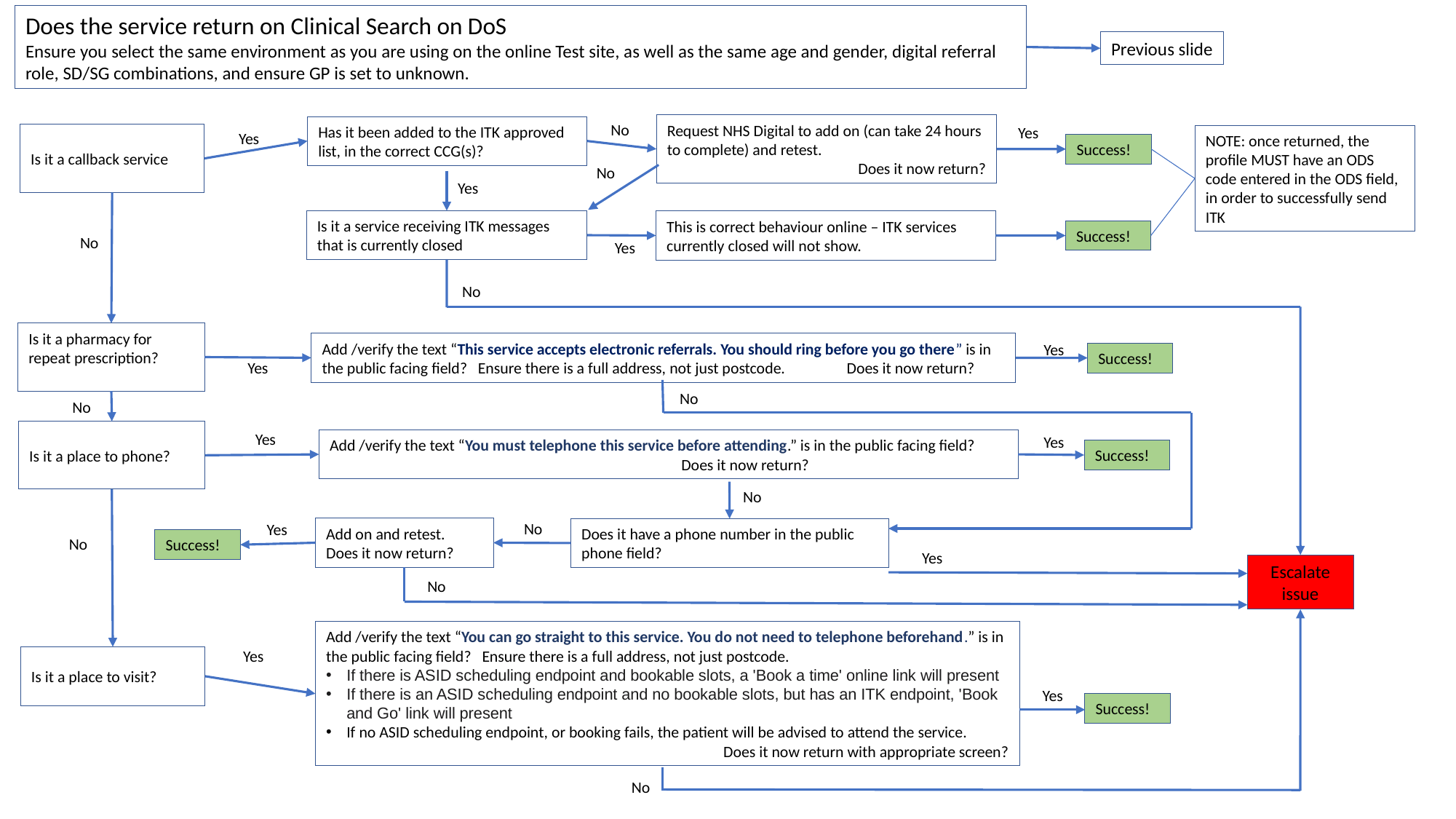

Does the service return on Clinical Search on DoS
Ensure you select the same environment as you are using on the online Test site, as well as the same age and gender, digital referral role, SD/SG combinations, and ensure GP is set to unknown.
Previous slide
No
Request NHS Digital to add on (can take 24 hours to complete) and retest.
Does it now return?
Has it been added to the ITK approved list, in the correct CCG(s)?
Yes
Yes

Is it a callback service

NOTE: once returned, the profile MUST have an ODS code entered in the ODS field, in order to successfully send ITK
Success!
No
Yes
Is it a service receiving ITK messages that is currently closed
This is correct behaviour online – ITK services currently closed will not show.
Success!
No
Yes
No
Is it a pharmacy for repeat prescription?

Add /verify the text “This service accepts electronic referrals. You should ring before you go there” is in the public facing field?   Ensure there is a full address, not just postcode.                 Does it now return?
Yes
Success!
Yes
No
No

Is it a place to phone?

Yes
Yes
Add /verify the text “You must telephone this service before attending.” is in the public facing field?                                                                                                          Does it now return?
Success!
No
No
Yes
Add on and retest.
Does it now return?
Does it have a phone number in the public phone field?
No
Success!
Yes
Escalate issue
No
Add /verify the text “You can go straight to this service. You do not need to telephone beforehand.” is in the public facing field?   Ensure there is a full address, not just postcode.
If there is ASID scheduling endpoint and bookable slots, a 'Book a time' online link will present
If there is an ASID scheduling endpoint and no bookable slots, but has an ITK endpoint, 'Book and Go' link will present
If no ASID scheduling endpoint, or booking fails, the patient will be advised to attend the service.
		      Does it now return with appropriate screen?
Yes

Is it a place to visit?

Yes
Success!
No